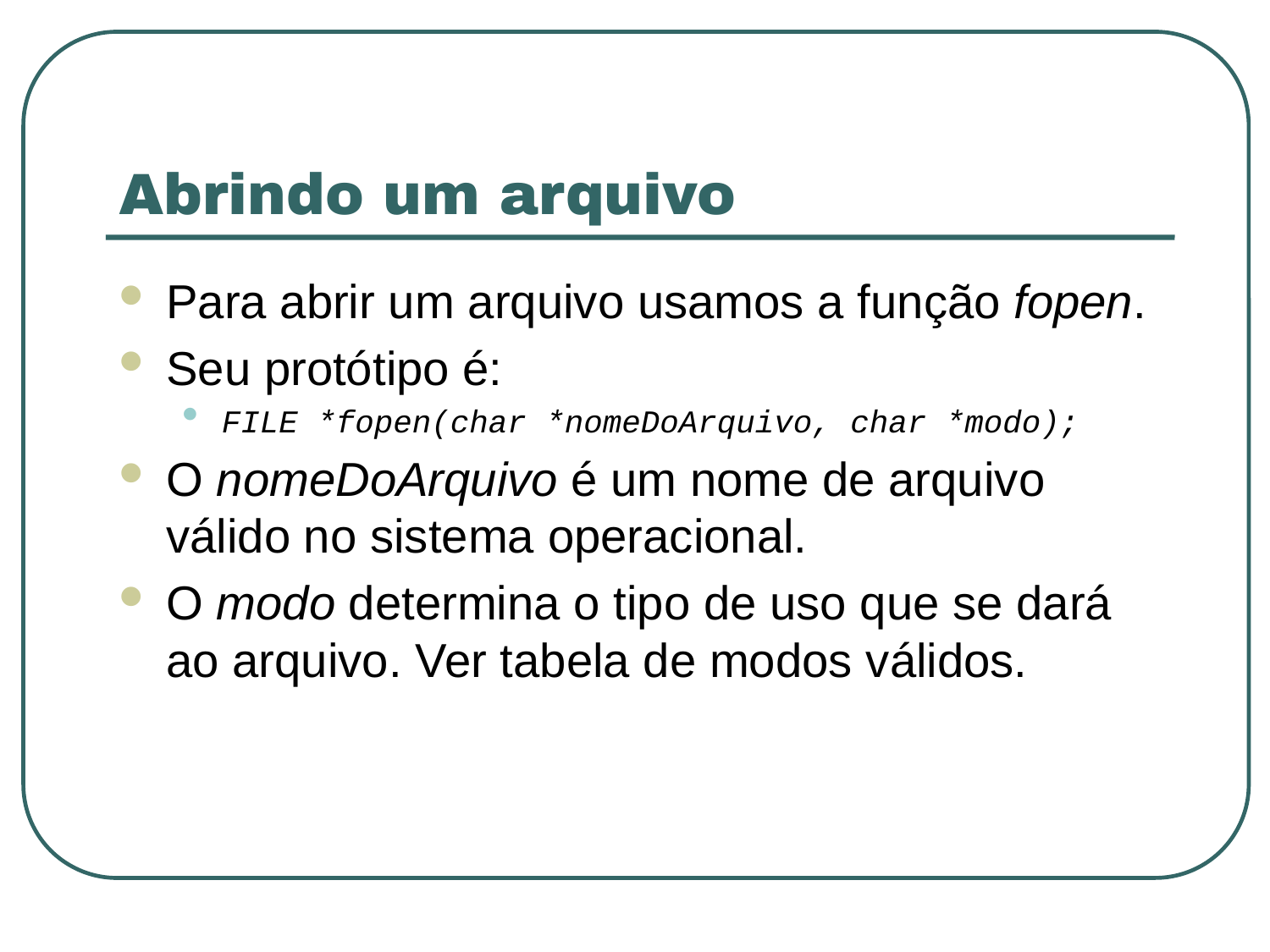

# Abrindo um arquivo
Para abrir um arquivo usamos a função fopen.
Seu protótipo é:
FILE *fopen(char *nomeDoArquivo, char *modo);
O nomeDoArquivo é um nome de arquivo válido no sistema operacional.
O modo determina o tipo de uso que se dará ao arquivo. Ver tabela de modos válidos.